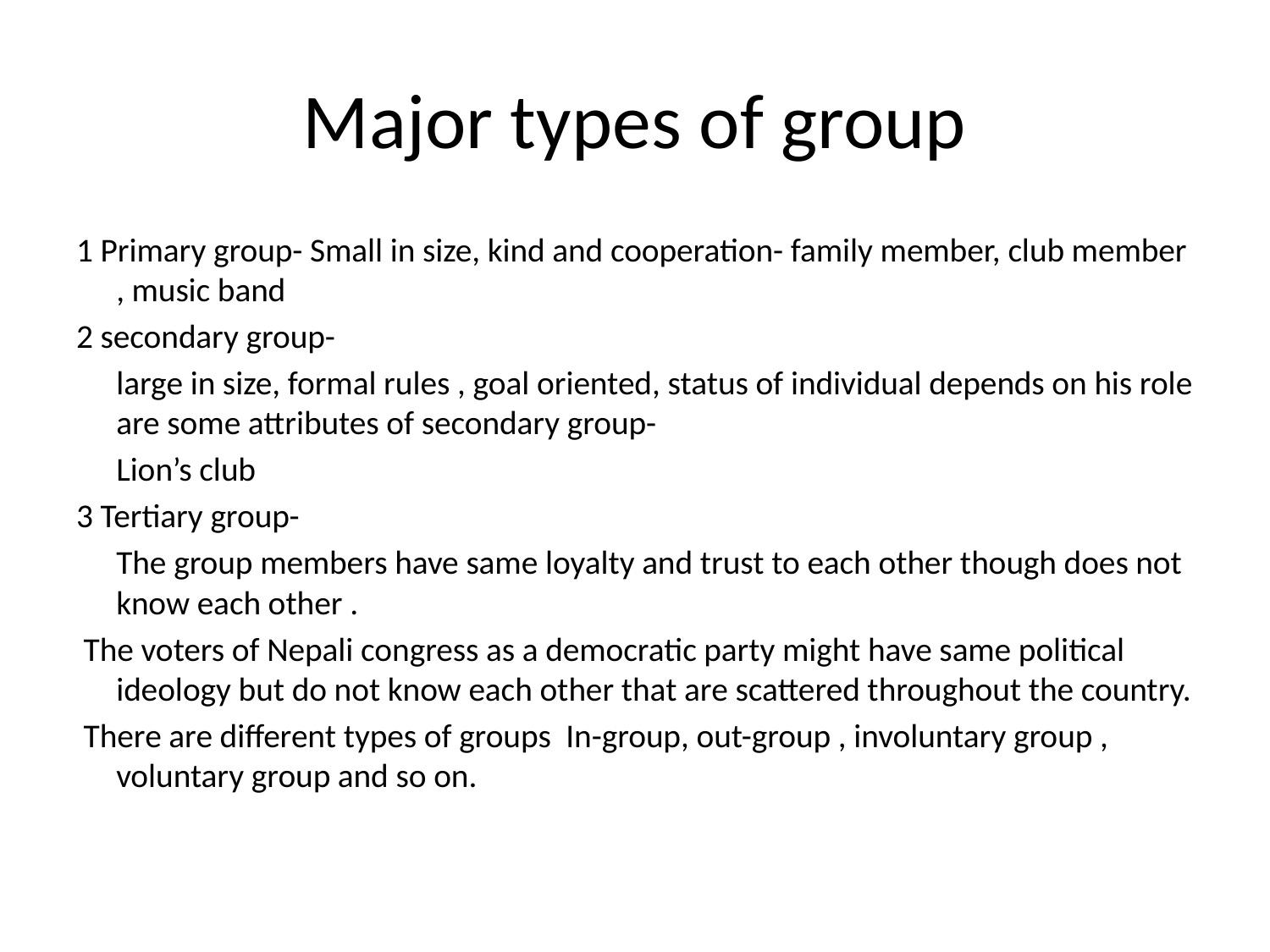

# Major types of group
1 Primary group- Small in size, kind and cooperation- family member, club member , music band
2 secondary group-
	large in size, formal rules , goal oriented, status of individual depends on his role are some attributes of secondary group-
	Lion’s club
3 Tertiary group-
	The group members have same loyalty and trust to each other though does not know each other .
 The voters of Nepali congress as a democratic party might have same political ideology but do not know each other that are scattered throughout the country.
 There are different types of groups  In-group, out-group , involuntary group , voluntary group and so on.